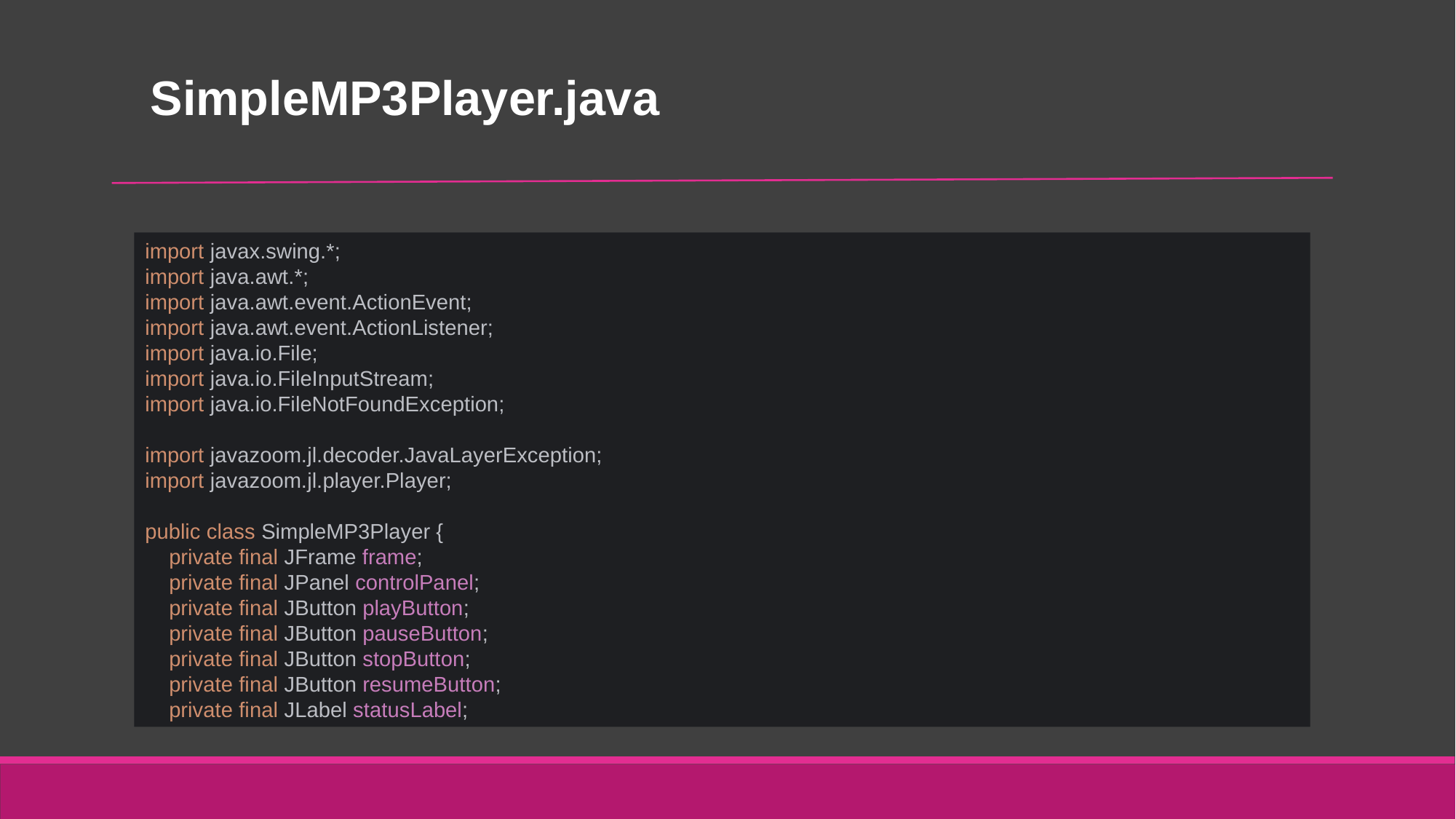

SimpleMP3Player.java
import javax.swing.*;
import java.awt.*;
import java.awt.event.ActionEvent;
import java.awt.event.ActionListener;
import java.io.File;
import java.io.FileInputStream;
import java.io.FileNotFoundException;
import javazoom.jl.decoder.JavaLayerException;
import javazoom.jl.player.Player;
public class SimpleMP3Player {
    private final JFrame frame;
    private final JPanel controlPanel;
    private final JButton playButton;
    private final JButton pauseButton;
    private final JButton stopButton;
    private final JButton resumeButton;
    private final JLabel statusLabel;